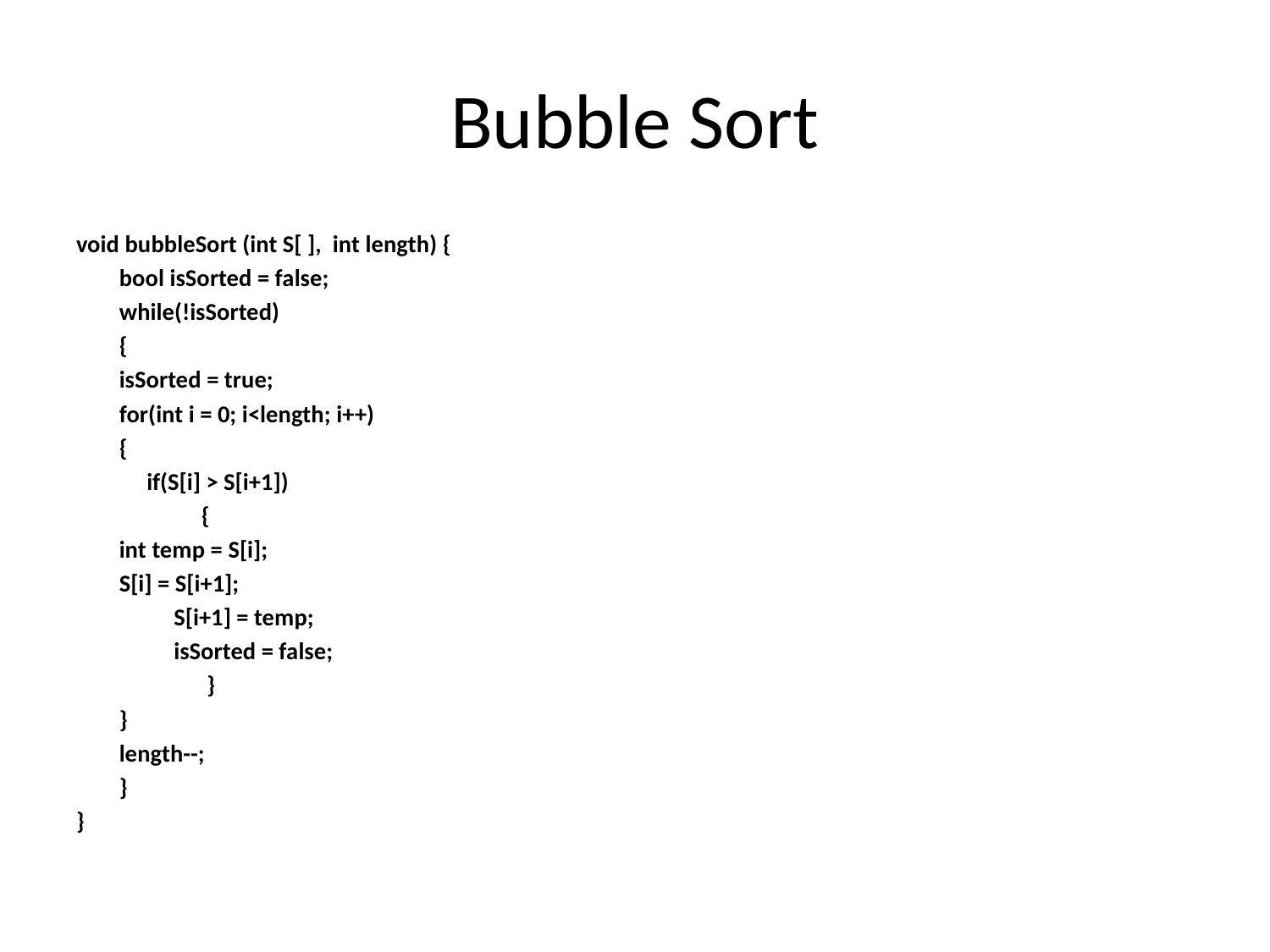

# Bubble Sort
void bubbleSort (int S[ ],  int length) {
	bool isSorted = false;
	while(!isSorted)
   	{
		isSorted = true;
		for(int i = 0; i<length; i++)
      		{
		     if(S[i] > S[i+1])
           	     {
			int temp = S[i];
			S[i] = S[i+1];
     	       		S[i+1] = temp;
            		isSorted = false;
           	      }
      		}
      		length--;
	}
}